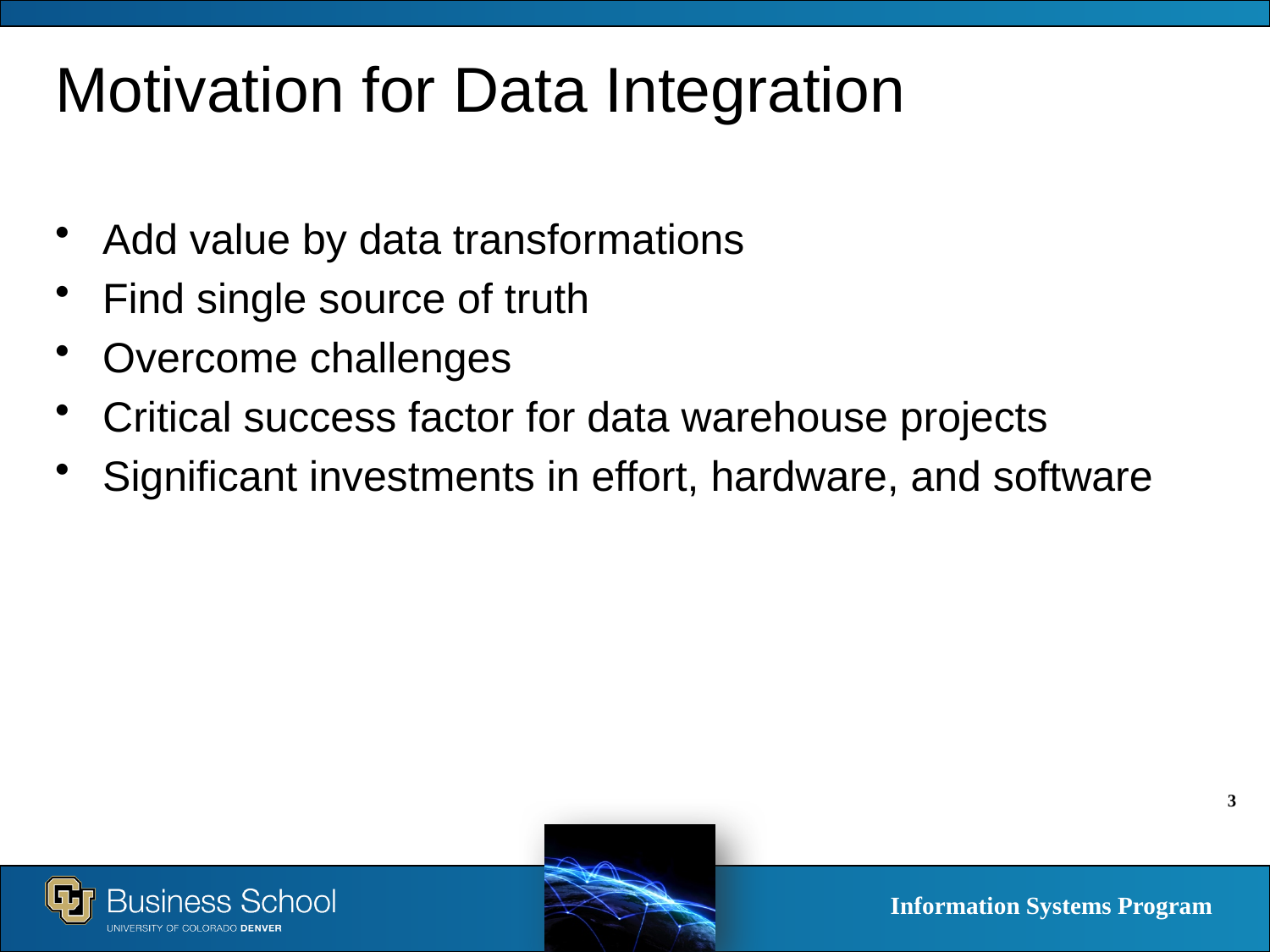

# Motivation for Data Integration
Add value by data transformations
Find single source of truth
Overcome challenges
Critical success factor for data warehouse projects
Significant investments in effort, hardware, and software